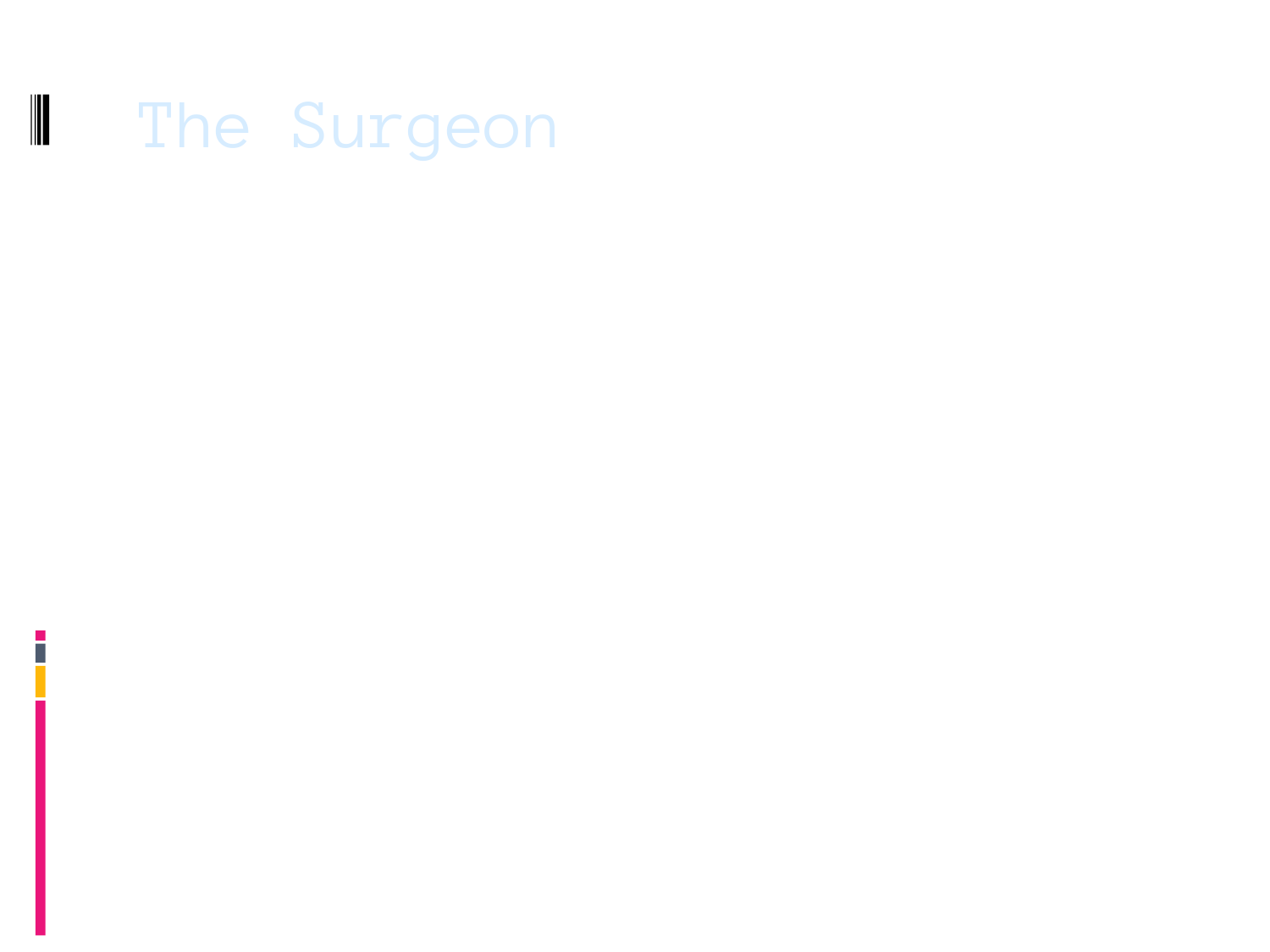

The Surgeon
Chief Programmer
Designs, codes and tests program
Writes documentation
Must have great talent, ten years experience and considerable systems and application knowledge